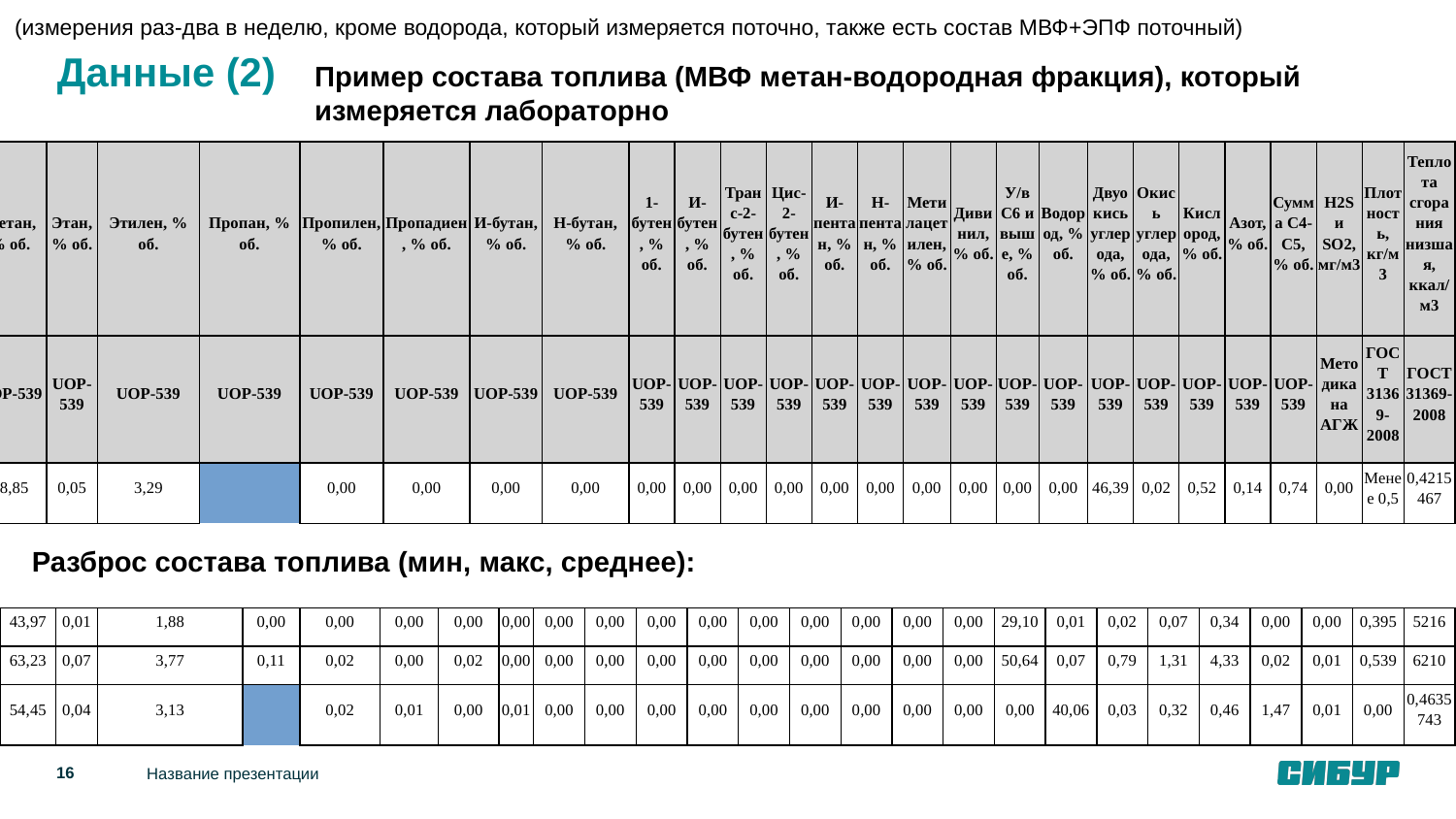

(измерения раз-два в неделю, кроме водорода, который измеряется поточно, также есть состав МВФ+ЭПФ поточный)
Пример состава топлива (МВФ метан-водородная фракция), который измеряется лабораторно
# Данные (2)
| Метан, % об. | Этан, % об. | Этилен, % об. |  | Пропан, % об. | Пропилен, % об. | Пропадиен, % об. | И-бутан, % об. | Н-бутан, % об. | 1-бутен, % об. | И-бутен, % об. | Транс-2-бутен, % об. | Цис-2-бутен, % об. | И-пентан, % об. | Н-пентан, % об. | Метилацетилен, % об. | Дивинил, % об. | У/в С6 и выше, % об. | Водород, % об. | Двуокись углерода, % об. | Окись углерода, % об. | Кислород, % об. | Азот, % об. | Сумма С4-С5, % об. | H2S и SO2, мг/м3 | Плотность, кг/м3 | Теплота сгорания низшая, ккал/м3 |
| --- | --- | --- | --- | --- | --- | --- | --- | --- | --- | --- | --- | --- | --- | --- | --- | --- | --- | --- | --- | --- | --- | --- | --- | --- | --- | --- |
| UOP-539 | UOP-539 | UOP-539 |  | UOP-539 | UOP-539 | UOP-539 | UOP-539 | UOP-539 | UOP-539 | UOP-539 | UOP-539 | UOP-539 | UOP-539 | UOP-539 | UOP-539 | UOP-539 | UOP-539 | UOP-539 | UOP-539 | UOP-539 | UOP-539 | UOP-539 | UOP-539 | Методика на АГЖ | ГОСТ 31369-2008 | ГОСТ 31369-2008 |
| 48,85 | 0,05 | 3,29 |  | 0,00 | 0,00 | 0,00 | 0,00 | 0,00 | 0,00 | 0,00 | 0,00 | 0,00 | 0,00 | 0,00 | 0,00 | 0,00 | 0,00 | 46,39 | 0,02 | 0,52 | 0,14 | 0,74 | 0,00 | Менее 0,5 | 0,421 | 5467 |
Разброс состава топлива (мин, макс, среднее):
| 43,97 | 0,01 | 1,88 |  | 0,00 | 0,00 | 0,00 | 0,00 | 0,00 | 0,00 | 0,00 | 0,00 | 0,00 | 0,00 | 0,00 | 0,00 | 0,00 | 0,00 | 29,10 | 0,01 | 0,02 | 0,07 | 0,34 | 0,00 | 0,00 | 0,395 | 5216 |
| --- | --- | --- | --- | --- | --- | --- | --- | --- | --- | --- | --- | --- | --- | --- | --- | --- | --- | --- | --- | --- | --- | --- | --- | --- | --- | --- |
| 63,23 | 0,07 | 3,77 |  | 0,11 | 0,02 | 0,00 | 0,02 | 0,00 | 0,00 | 0,00 | 0,00 | 0,00 | 0,00 | 0,00 | 0,00 | 0,00 | 0,00 | 50,64 | 0,07 | 0,79 | 1,31 | 4,33 | 0,02 | 0,01 | 0,539 | 6210 |
| 54,45 | 0,04 | 3,13 |  | 0,02 | 0,01 | 0,00 | 0,01 | 0,00 | 0,00 | 0,00 | 0,00 | 0,00 | 0,00 | 0,00 | 0,00 | 0,00 | 0,00 | 40,06 | 0,03 | 0,32 | 0,46 | 1,47 | 0,01 | 0,00 | 0,463 | 5743 |
16
Название презентации